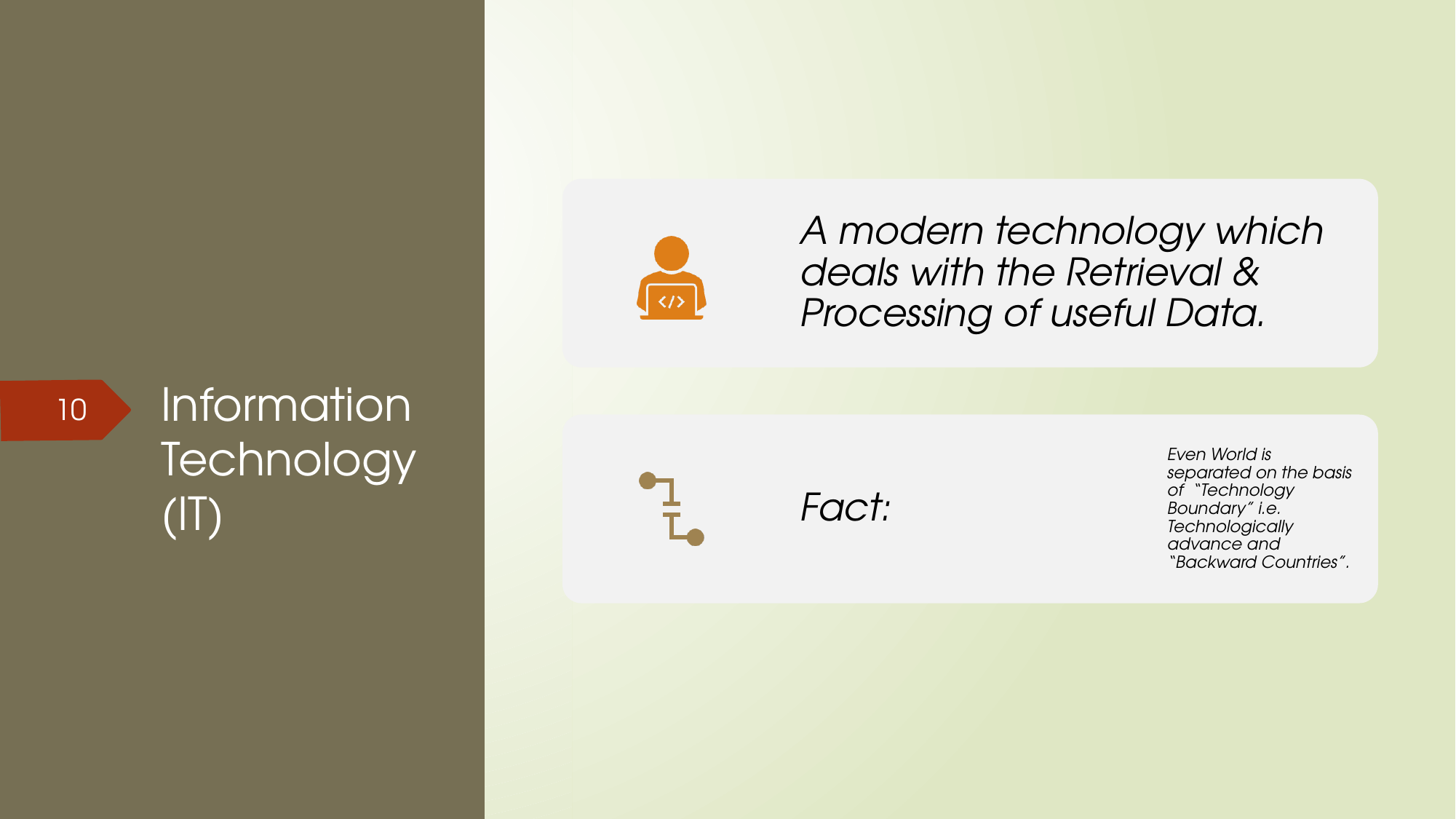

A modern technology which deals with the Retrieval & Processing of useful Data.
Fact:
Even World is separated on the basis of  “Technology Boundary” i.e. Technologically advance and “Backward Countries”.
# Information Technology (IT)

10